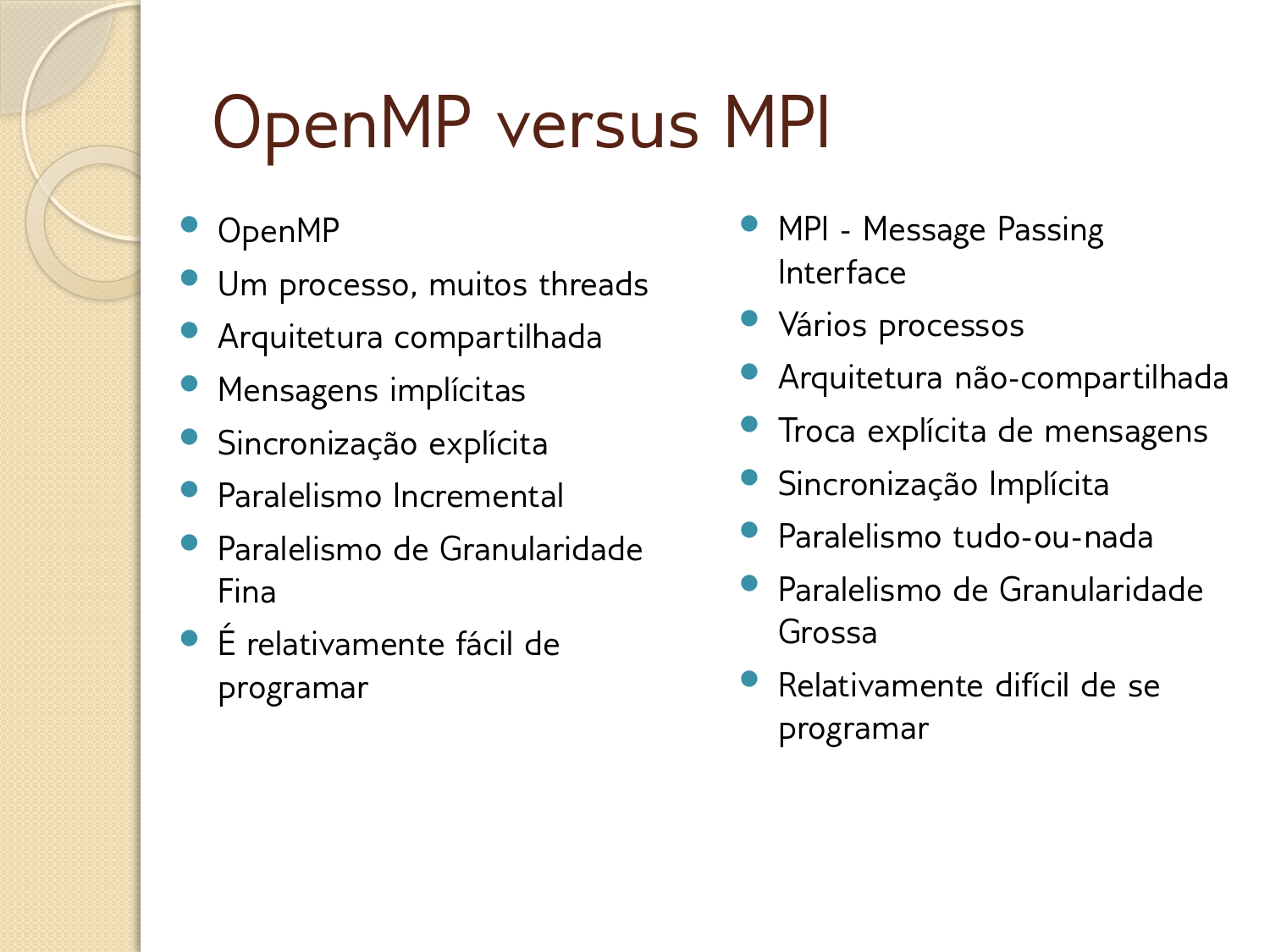

# OpenMP versus MPI
MPI - Message Passing Interface
Vários processos
Arquitetura não-compartilhada
Troca explícita de mensagens
Sincronização Implícita
Paralelismo tudo-ou-nada
Paralelismo de Granularidade Grossa
Relativamente difícil de se programar

OpenMP
Um processo, muitos threads
Arquitetura compartilhada
Mensagens implícitas
Sincronização explícita
Paralelismo Incremental
Paralelismo de Granularidade Fina
É relativamente fácil de programar